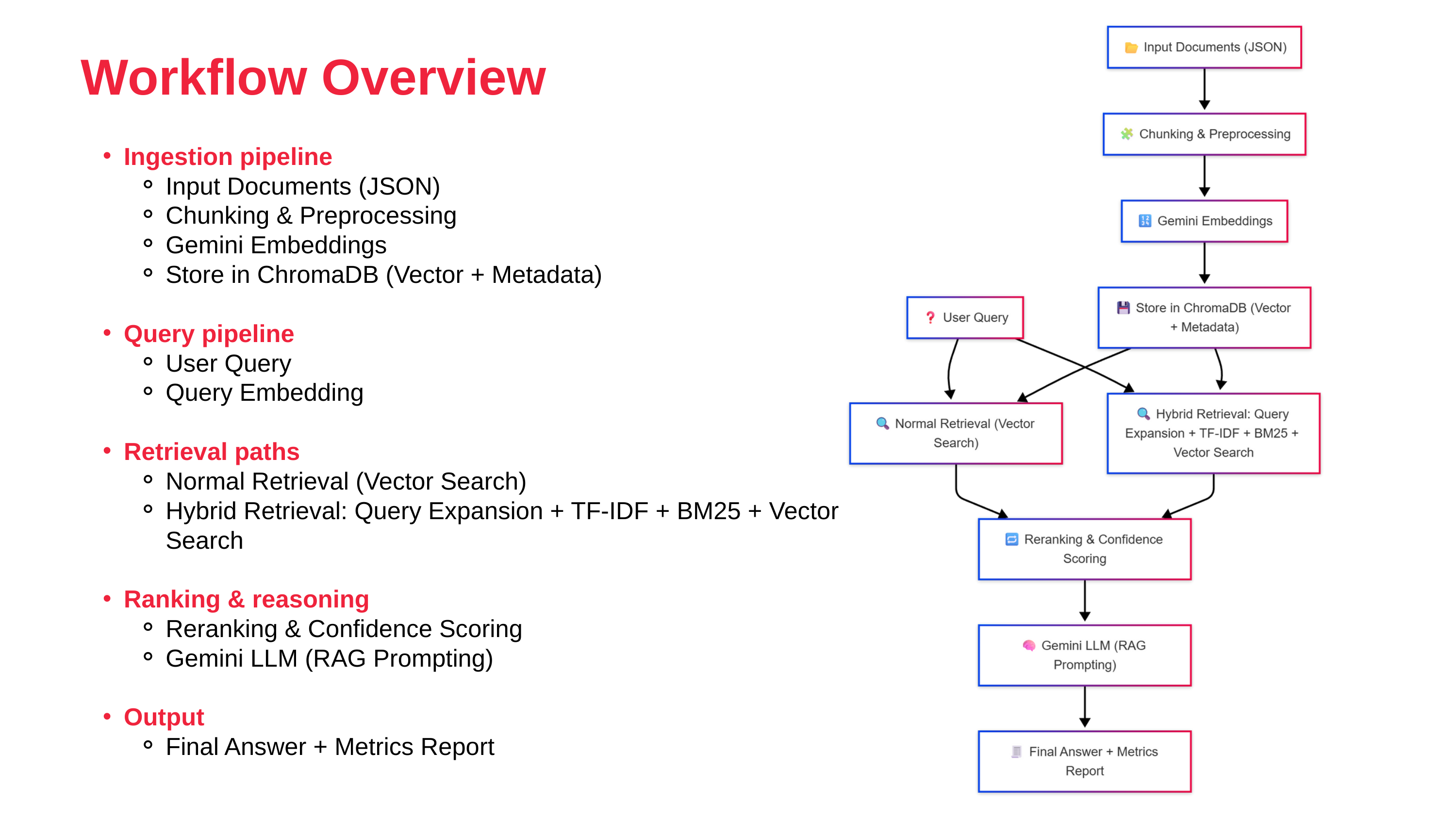

Workflow Overview
Ingestion pipeline
Input Documents (JSON)
Chunking & Preprocessing
Gemini Embeddings
Store in ChromaDB (Vector + Metadata)

Query pipeline
User Query
Query Embedding

Retrieval paths
Normal Retrieval (Vector Search)
Hybrid Retrieval: Query Expansion + TF-IDF + BM25 + Vector Search

Ranking & reasoning
Reranking & Confidence Scoring
Gemini LLM (RAG Prompting)

Output
Final Answer + Metrics Report